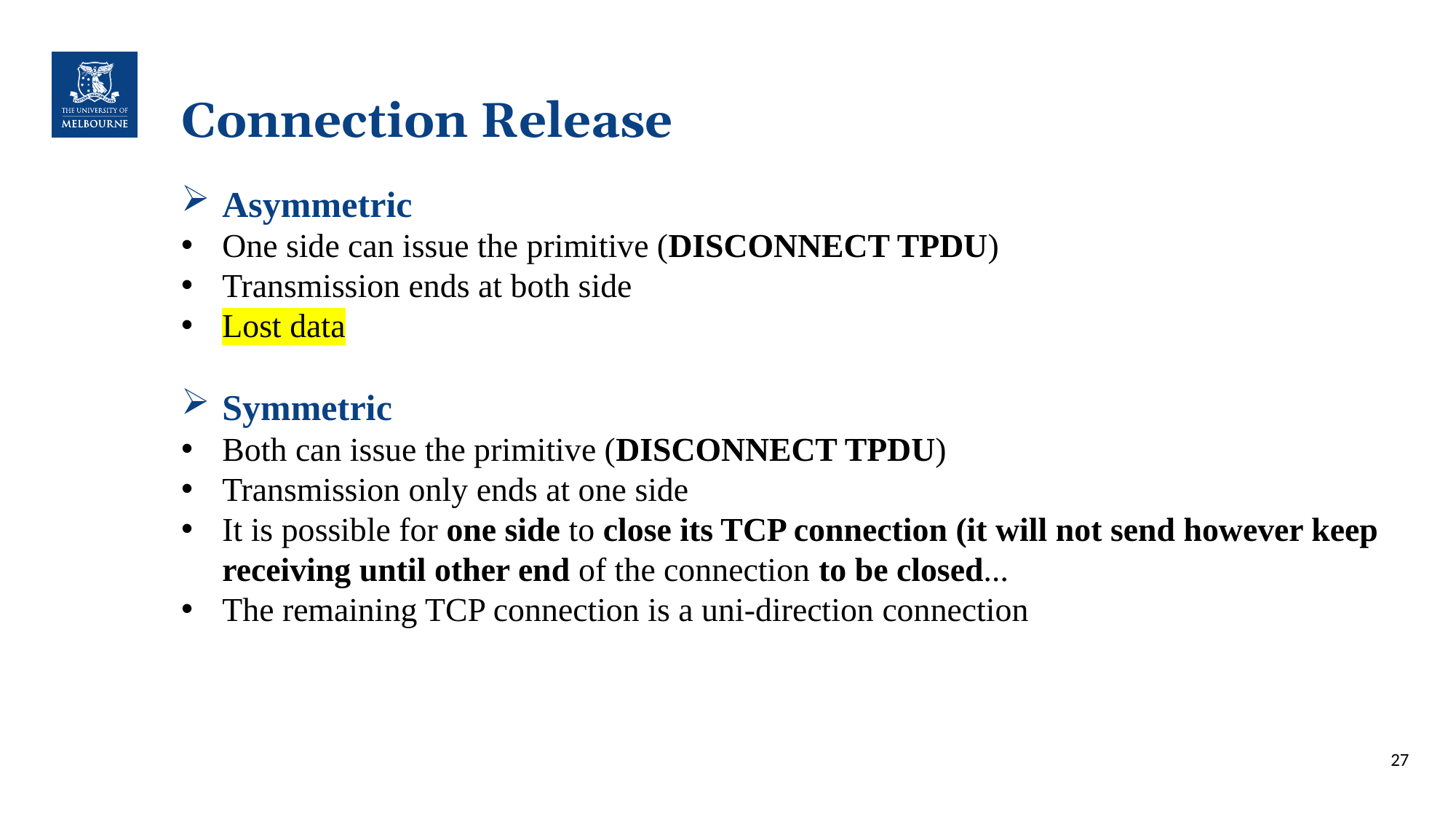

# Connection Release
Asymmetric
One side can issue the primitive (DISCONNECT TPDU)
Transmission ends at both side
Lost data

Symmetric
Both can issue the primitive (DISCONNECT TPDU)
Transmission only ends at one side
It is possible for one side to close its TCP connection (it will not send however keep receiving until other end of the connection to be closed...
The remaining TCP connection is a uni-direction connection

27